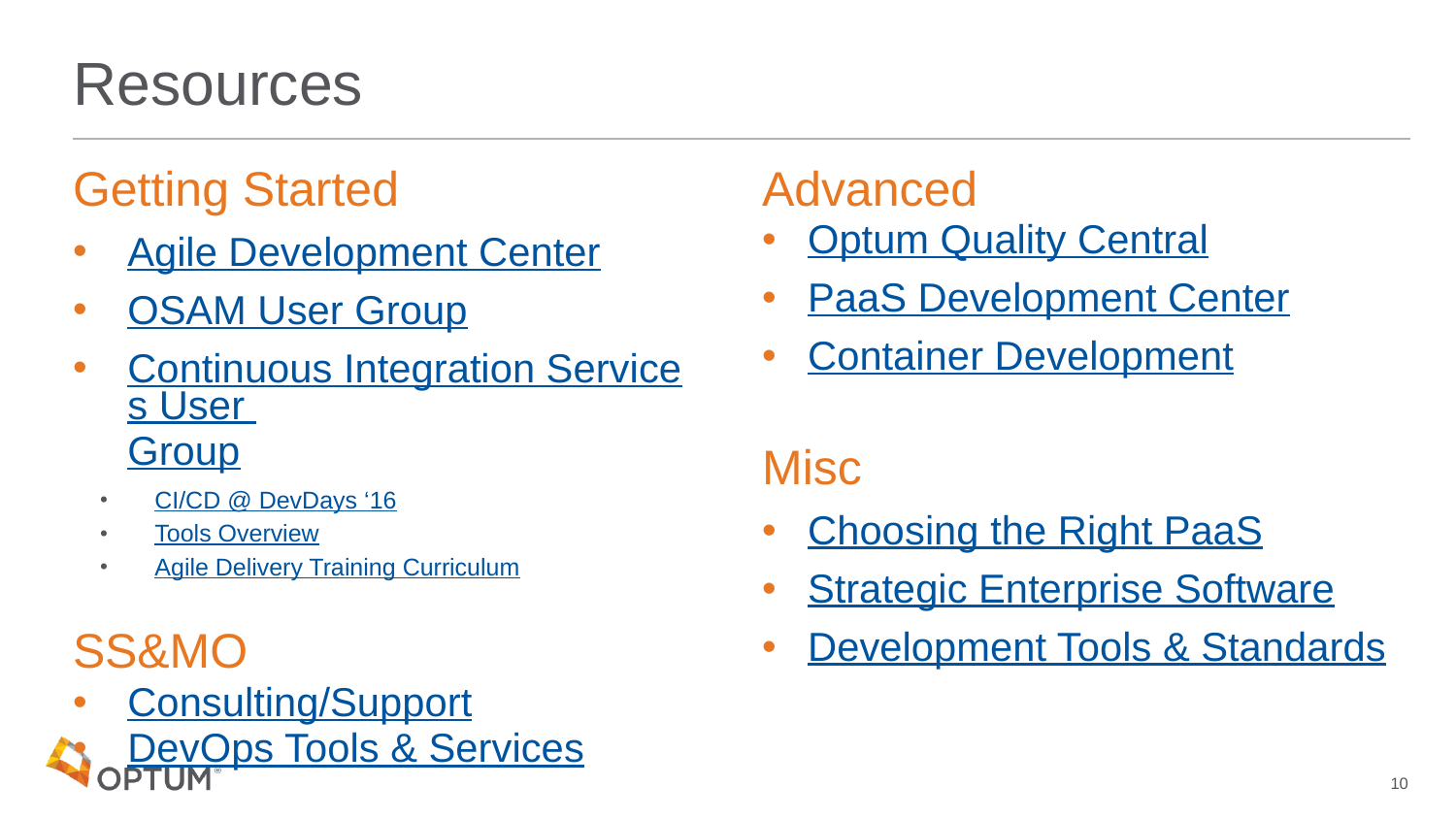

# Resources
Getting Started
Agile Development Center
OSAM User Group
Continuous Integration Services User Group
CI/CD @ DevDays ‘16
Tools Overview
Agile Delivery Training Curriculum

SS&MO
Consulting/Support
DevOps Tools & Services
Advanced
Optum Quality Central
PaaS Development Center
Container Development
Misc
Choosing the Right PaaS
Strategic Enterprise Software
Development Tools & Standards

10